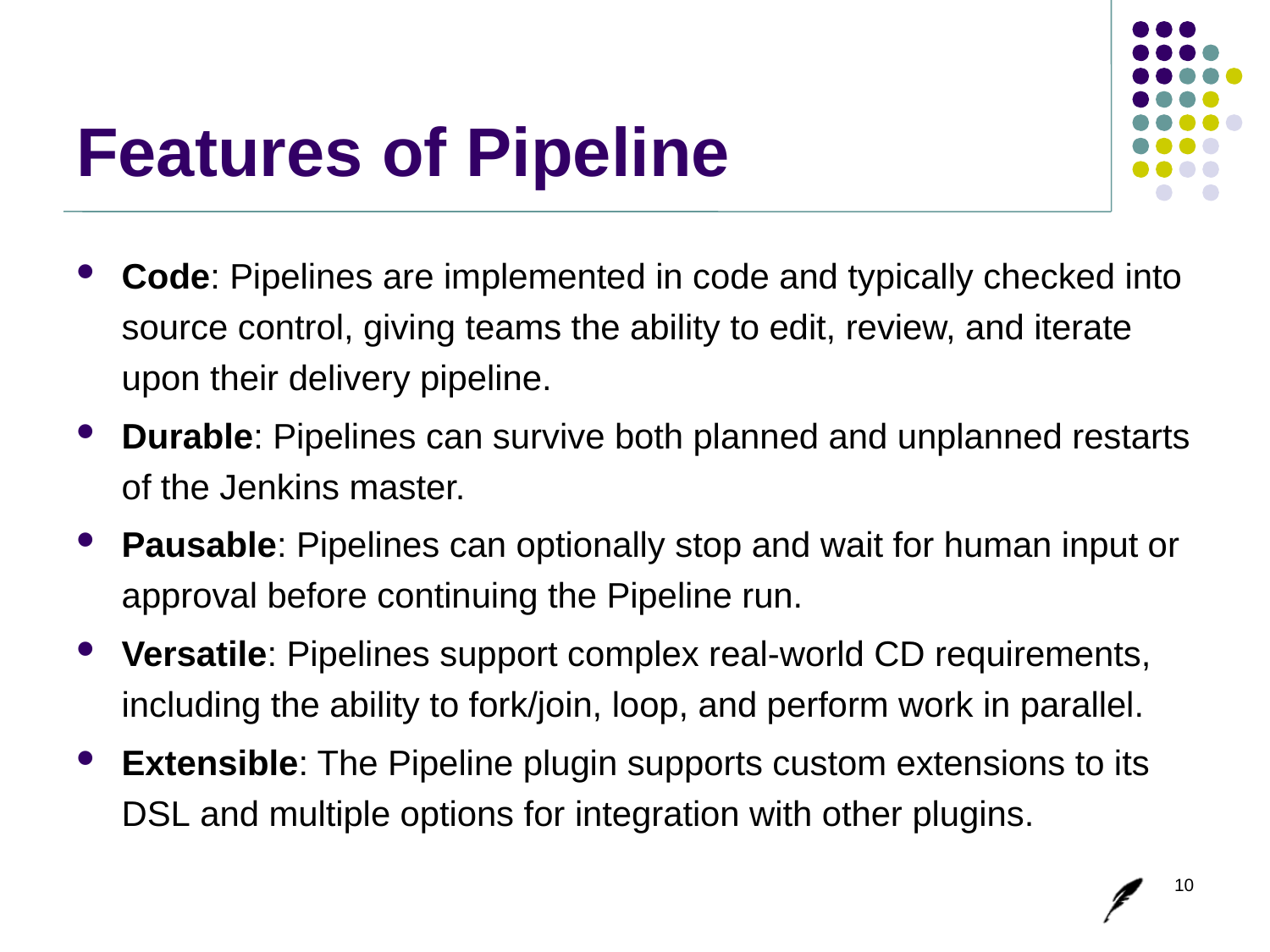

# Features of Pipeline
Code: Pipelines are implemented in code and typically checked into source control, giving teams the ability to edit, review, and iterate upon their delivery pipeline.
Durable: Pipelines can survive both planned and unplanned restarts of the Jenkins master.
Pausable: Pipelines can optionally stop and wait for human input or approval before continuing the Pipeline run.
Versatile: Pipelines support complex real-world CD requirements, including the ability to fork/join, loop, and perform work in parallel.
Extensible: The Pipeline plugin supports custom extensions to its DSL and multiple options for integration with other plugins.

10